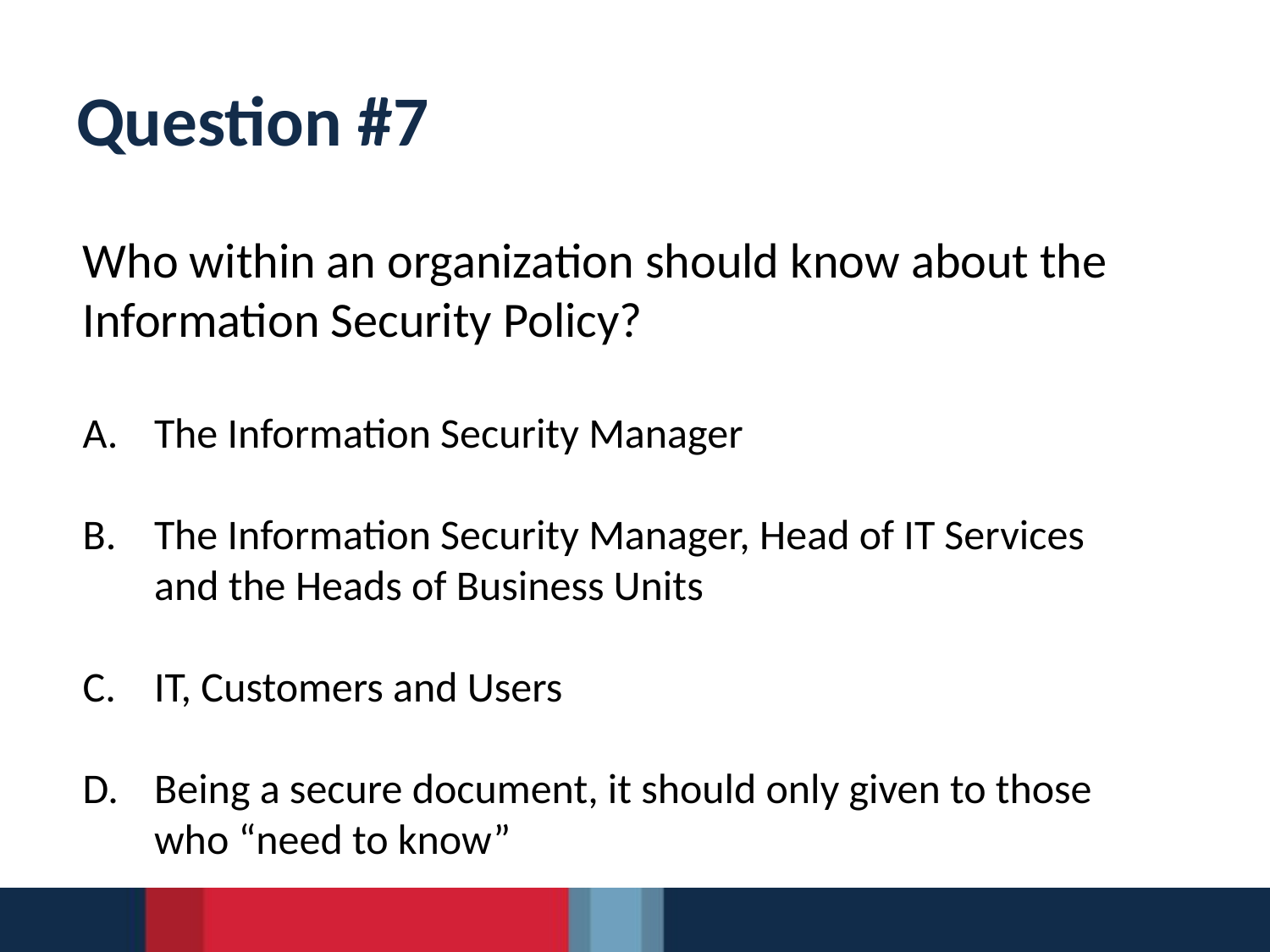

# Question #7
Who within an organization should know about the
Information Security Policy?

The Information Security Manager
The Information Security Manager, Head of IT Services
and the Heads of Business Units
IT, Customers and Users
Being a secure document, it should only given to those
who “need to know”